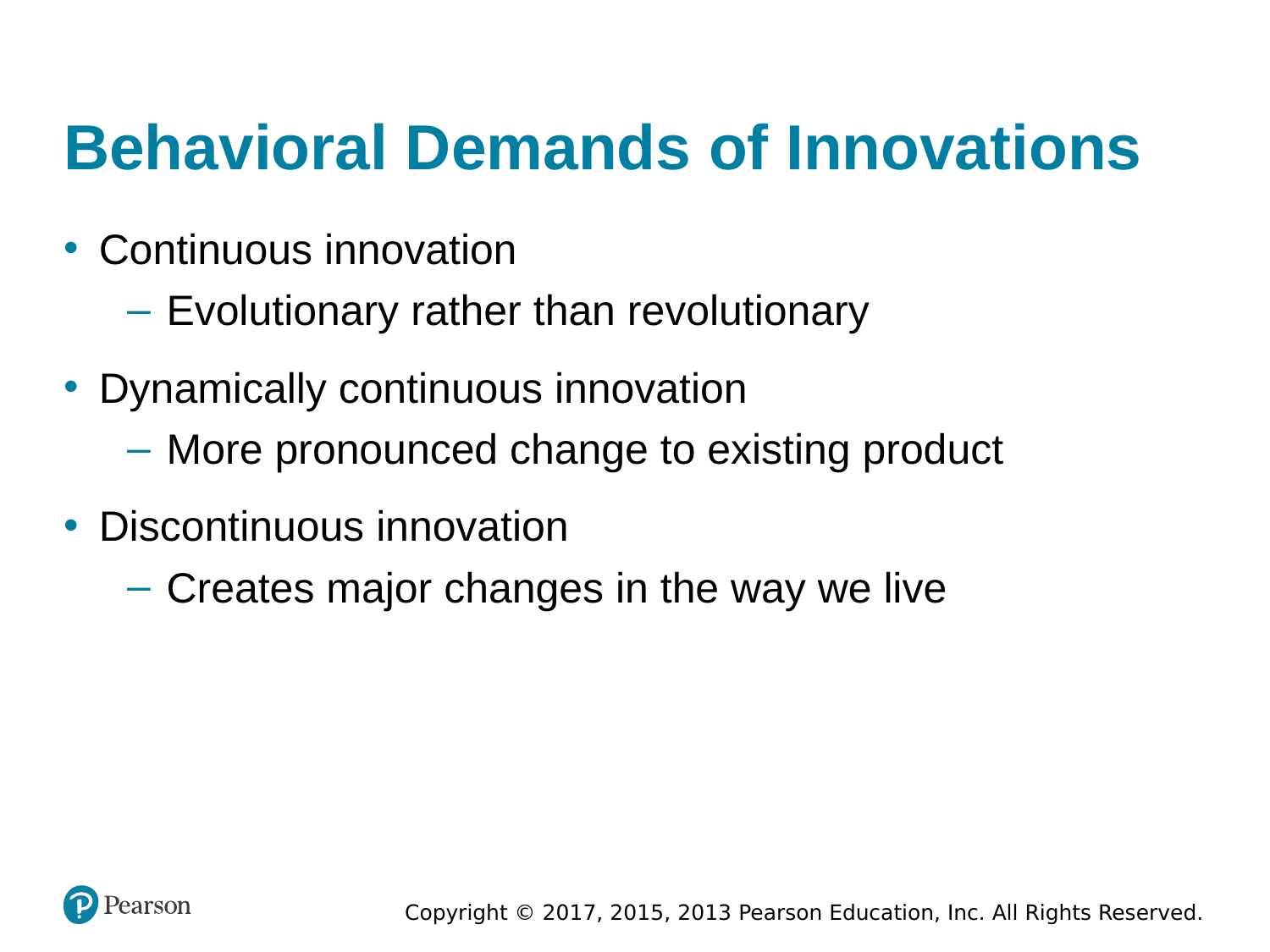

# Behavioral Demands of Innovations
Continuous innovation
Evolutionary rather than revolutionary
Dynamically continuous innovation
More pronounced change to existing product
Discontinuous innovation
Creates major changes in the way we live